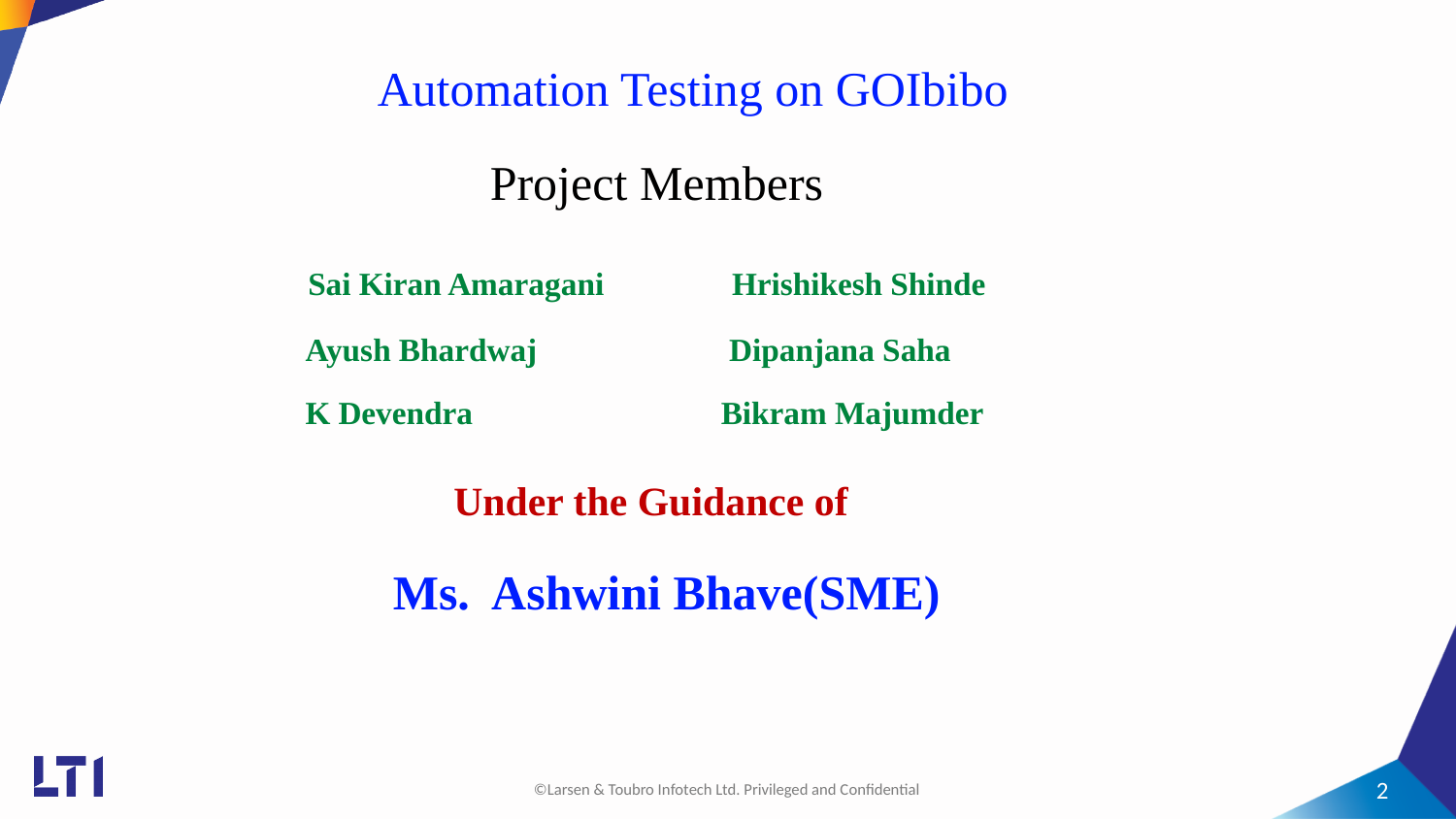

Automation Testing on GOIbibo
                                     Project Members
                      Sai Kiran Amaragani                Hrishikesh Shinde
                                 Ayush Bhardwaj                        Dipanjana Saha
                                 K Devendra                               Bikram Majumder
                                  Under the Guidance of
                             Ms.  Ashwini Bhave(SME)